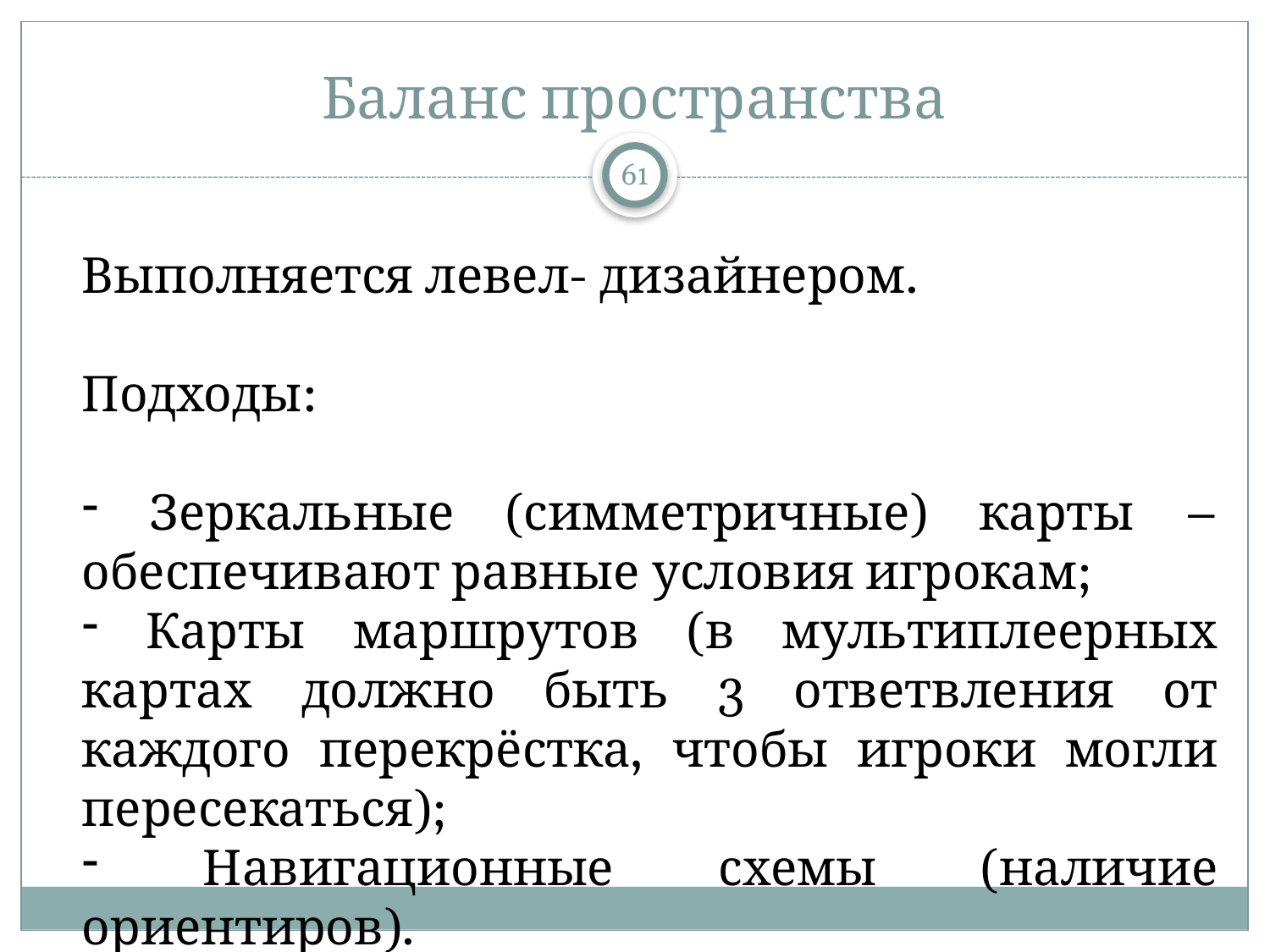

# Баланс пространства
61
Выполняется левел- дизайнером.

Подходы:

 Зеркальные (симметричные) карты – обеспечивают равные условия игрокам;
 Карты маршрутов (в мультиплеерных картах должно быть 3 ответвления от каждого перекрёстка, чтобы игроки могли пересекаться);
 Навигационные схемы (наличие ориентиров).